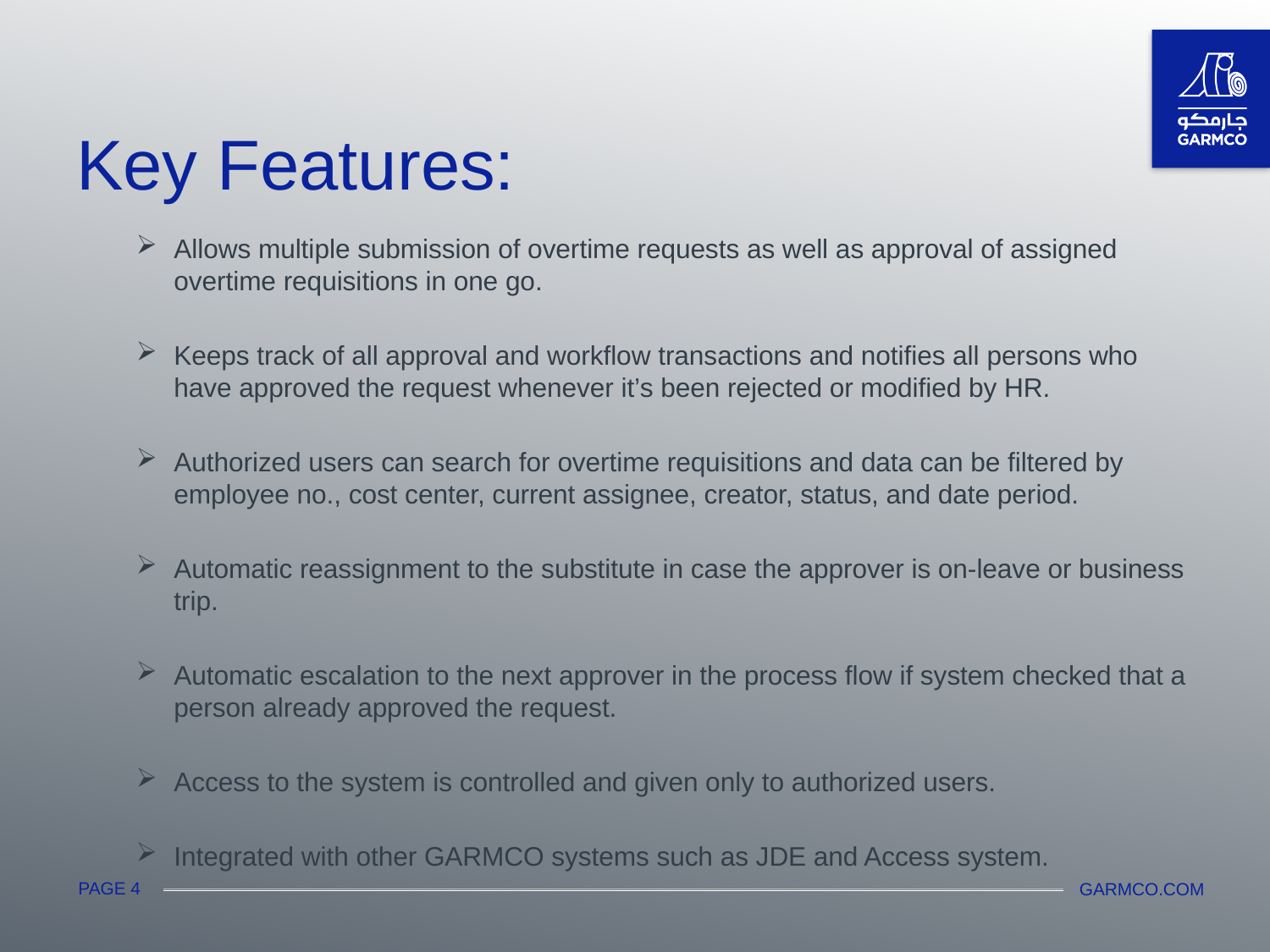

Key Features:
Allows multiple submission of overtime requests as well as approval of assigned overtime requisitions in one go.

Keeps track of all approval and workflow transactions and notifies all persons who have approved the request whenever it’s been rejected or modified by HR.

Authorized users can search for overtime requisitions and data can be filtered by employee no., cost center, current assignee, creator, status, and date period.

Automatic reassignment to the substitute in case the approver is on-leave or business trip.

Automatic escalation to the next approver in the process flow if system checked that a person already approved the request.

Access to the system is controlled and given only to authorized users.

Integrated with other GARMCO systems such as JDE and Access system.